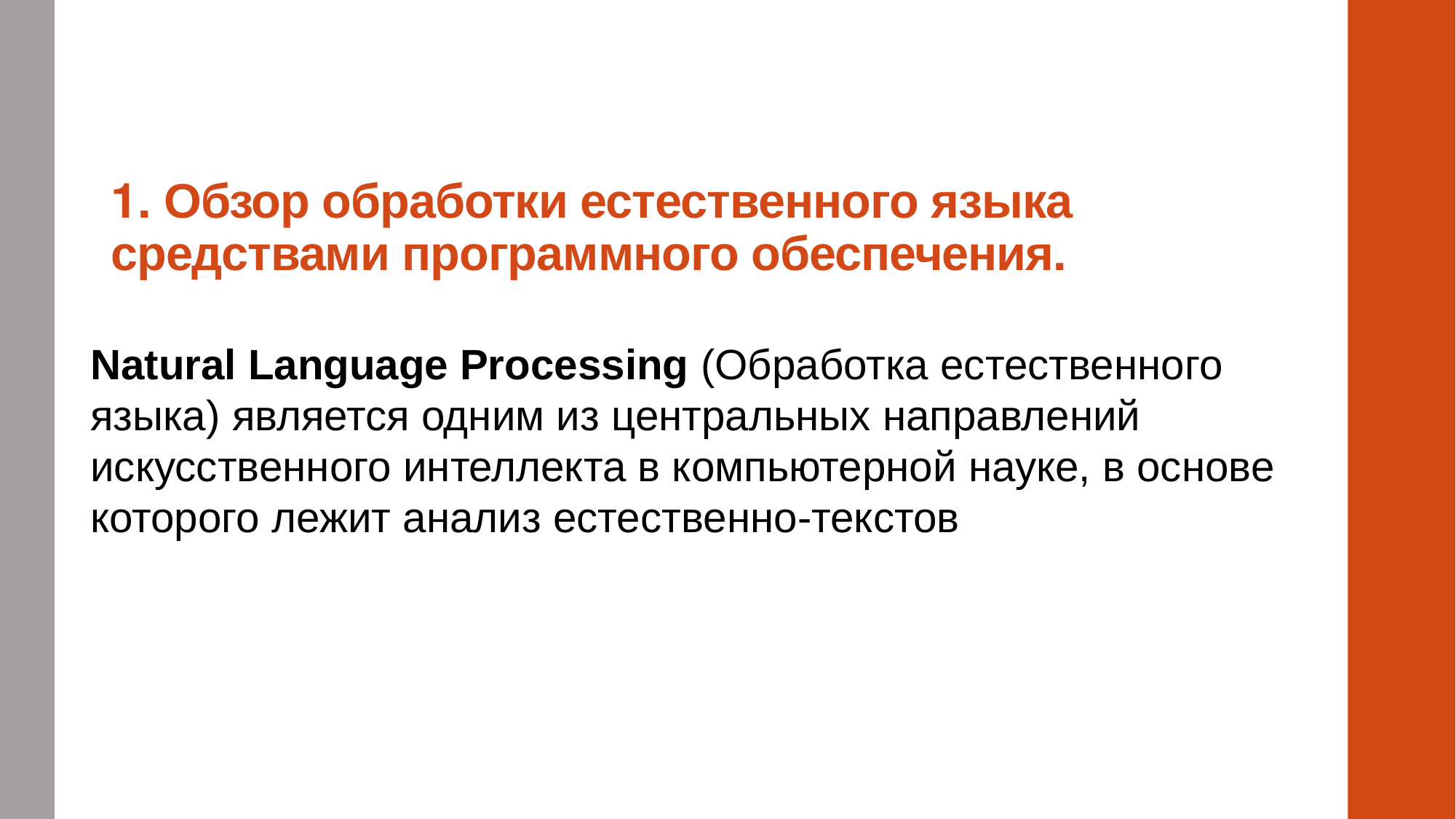

# 1. Обзор обработки естественного языка средствами программного обеспечения.
Natural Language Processing (Обработка естественного языка) является одним из центральных направлений искусственного интеллекта в компьютерной науке, в основе которого лежит анализ естественно-текстов